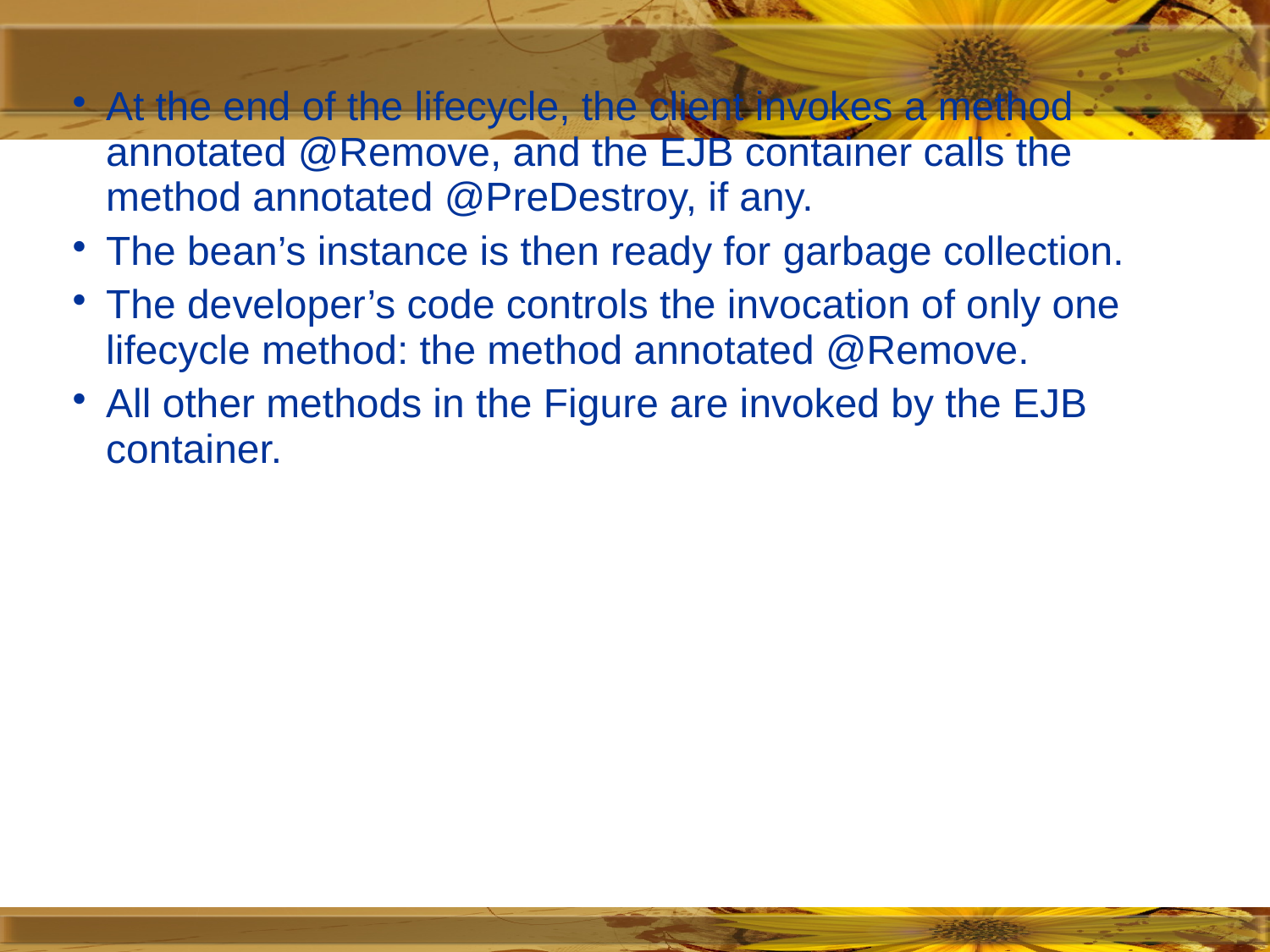

At the end of the lifecycle, the client invokes a method annotated @Remove, and the EJB container calls the method annotated @PreDestroy, if any.
The bean’s instance is then ready for garbage collection.
The developer’s code controls the invocation of only one lifecycle method: the method annotated @Remove.
All other methods in the Figure are invoked by the EJB container.